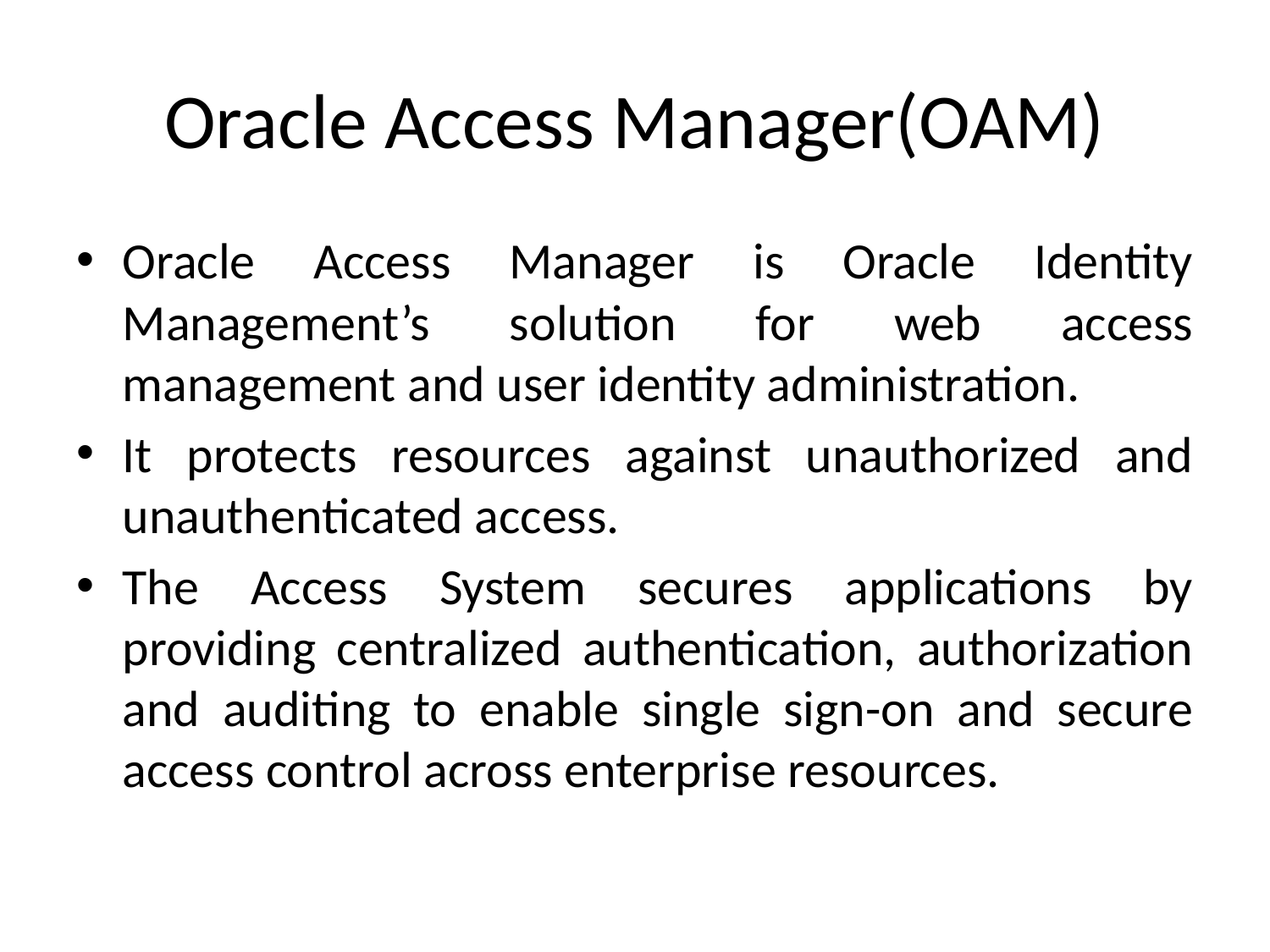

# Oracle Access Manager(OAM)
Oracle Access Manager is Oracle Identity Management’s solution for web access management and user identity administration.
It protects resources against unauthorized and unauthenticated access.
The Access System secures applications by providing centralized authentication, authorization and auditing to enable single sign-on and secure access control across enterprise resources.